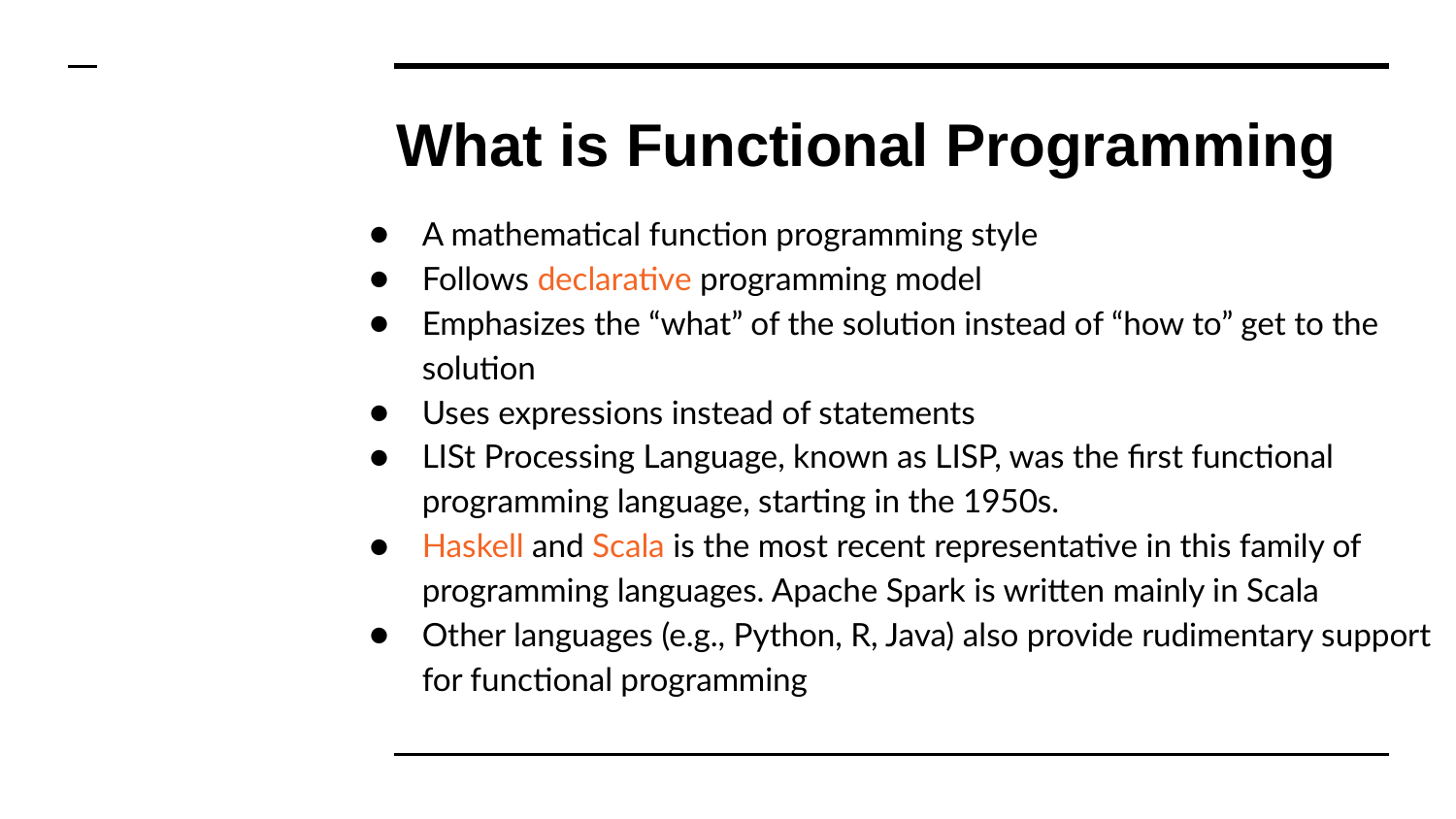

# What is Functional Programming
A mathematical function programming style
Follows declarative programming model
Emphasizes the “what” of the solution instead of “how to” get to the solution
Uses expressions instead of statements
LISt Processing Language, known as LISP, was the first functional programming language, starting in the 1950s.
Haskell and Scala is the most recent representative in this family of programming languages. Apache Spark is written mainly in Scala
Other languages (e.g., Python, R, Java) also provide rudimentary support for functional programming